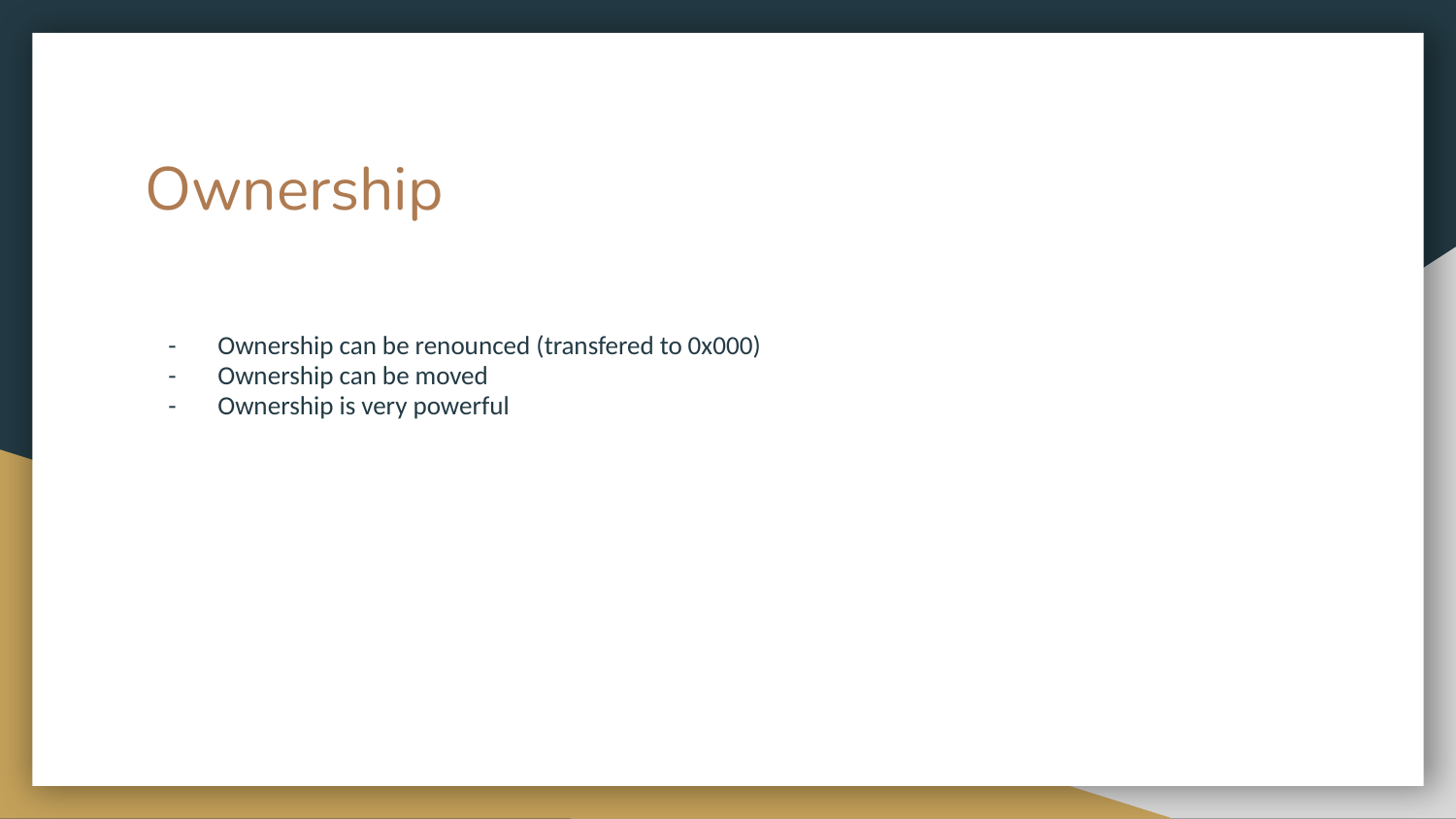

# Ownership
Ownership can be renounced (transfered to 0x000)
Ownership can be moved
Ownership is very powerful